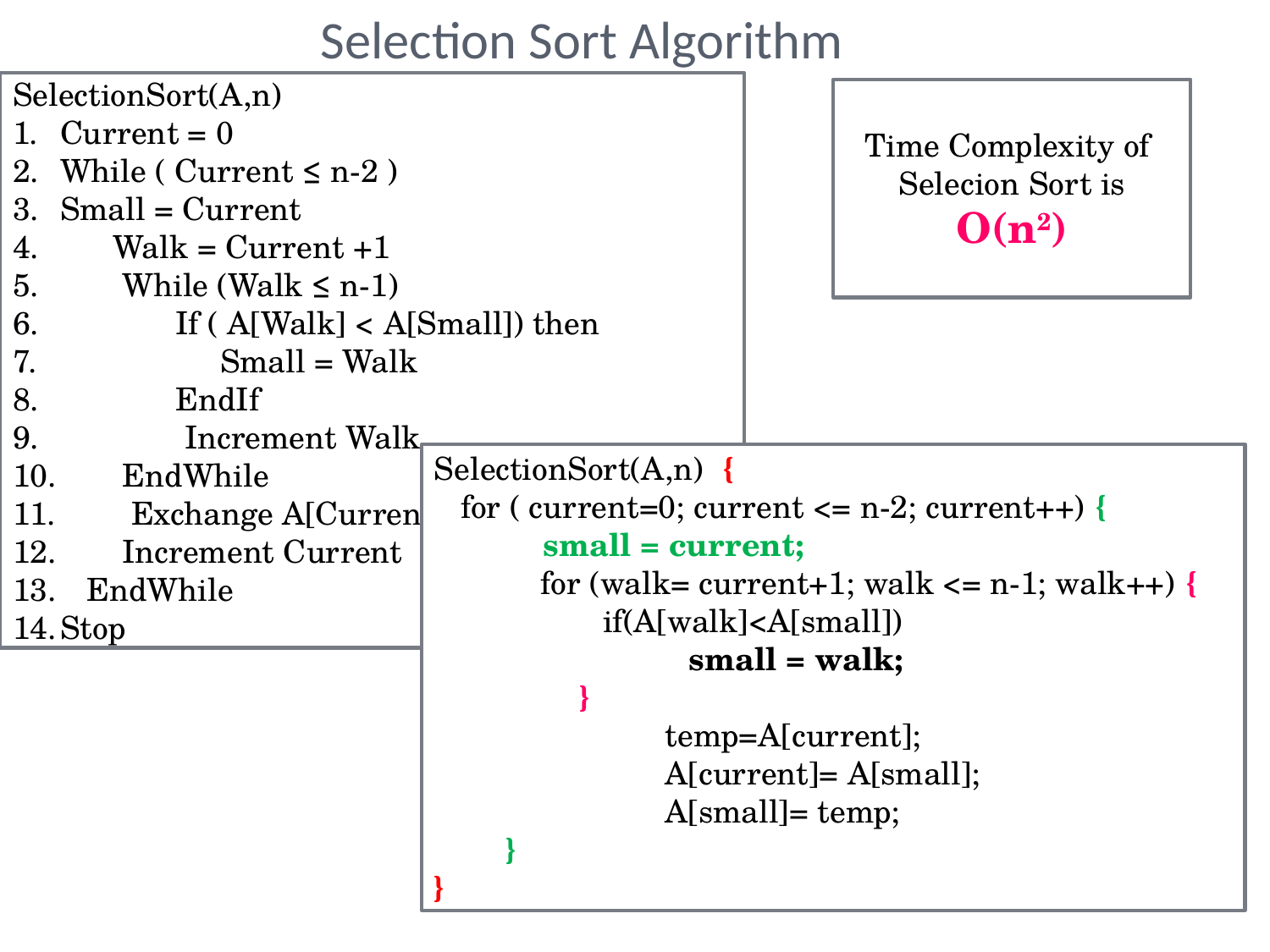

# Selection Sort Algorithm
SelectionSort(A,n)
Current = 0
While ( Current ≤ n-2 )
Small = Current
      Walk = Current +1
       While (Walk ≤ n-1)
             If ( A[Walk] < A[Small]) then
                  Small = Walk
             EndIf
              Increment Walk
       EndWhile
        Exchange A[Current] and A[Small]
       Increment Current
   EndWhile
Stop
Time Complexity of  Selecion Sort is O(n2)
SelectionSort(A,n)  {
   for ( current=0; current <= n-2; current++) {
            small = current;
            for (walk= current+1; walk <= n-1; walk++) {
                   if(A[walk]<A[small])
                            small = walk;
                }
                          temp=A[current];
                          A[current]= A[small];
                          A[small]= temp;
        }
}